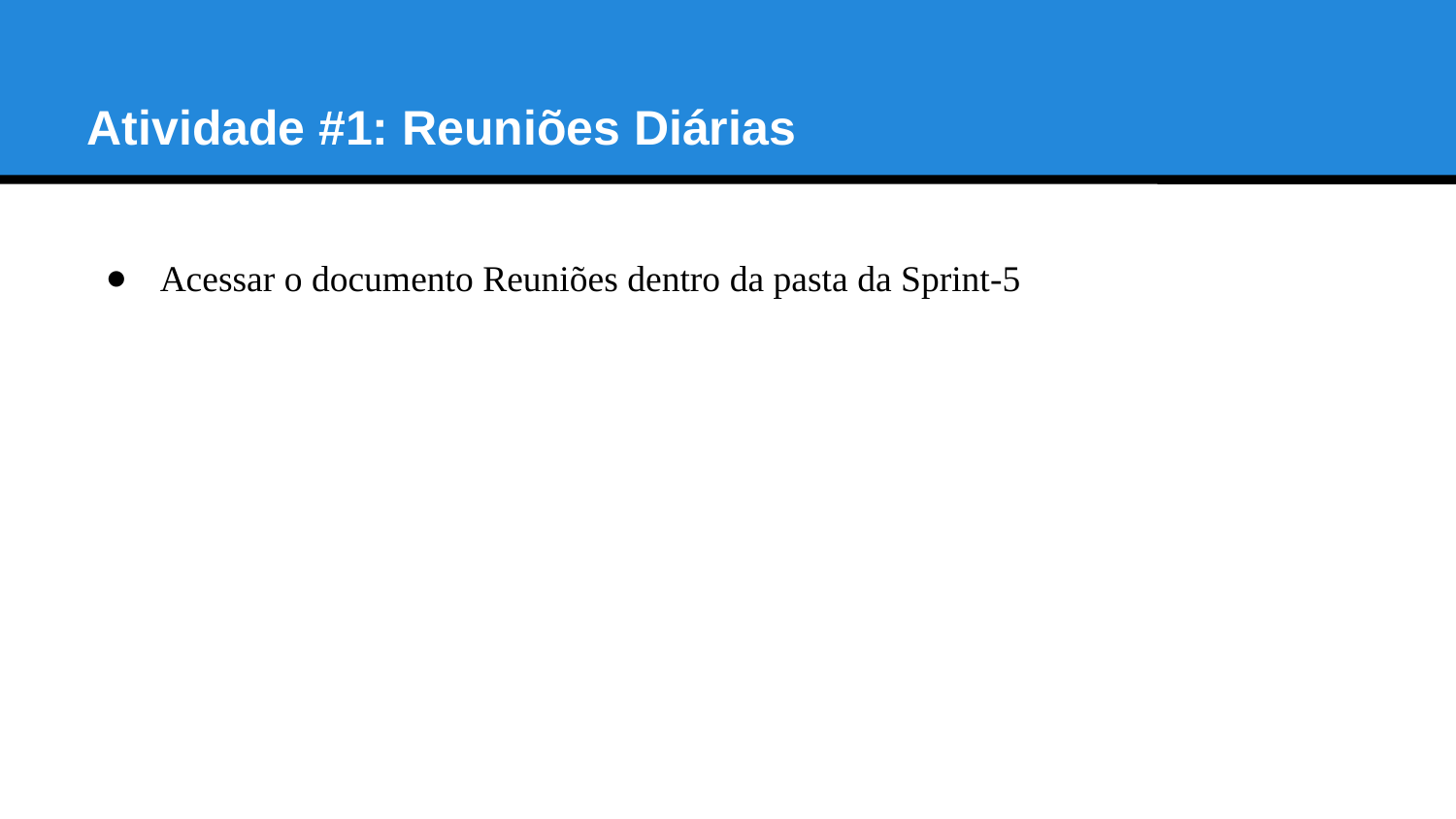

Atividade #1: Reuniões Diárias

Acessar o documento Reuniões dentro da pasta da Sprint-5